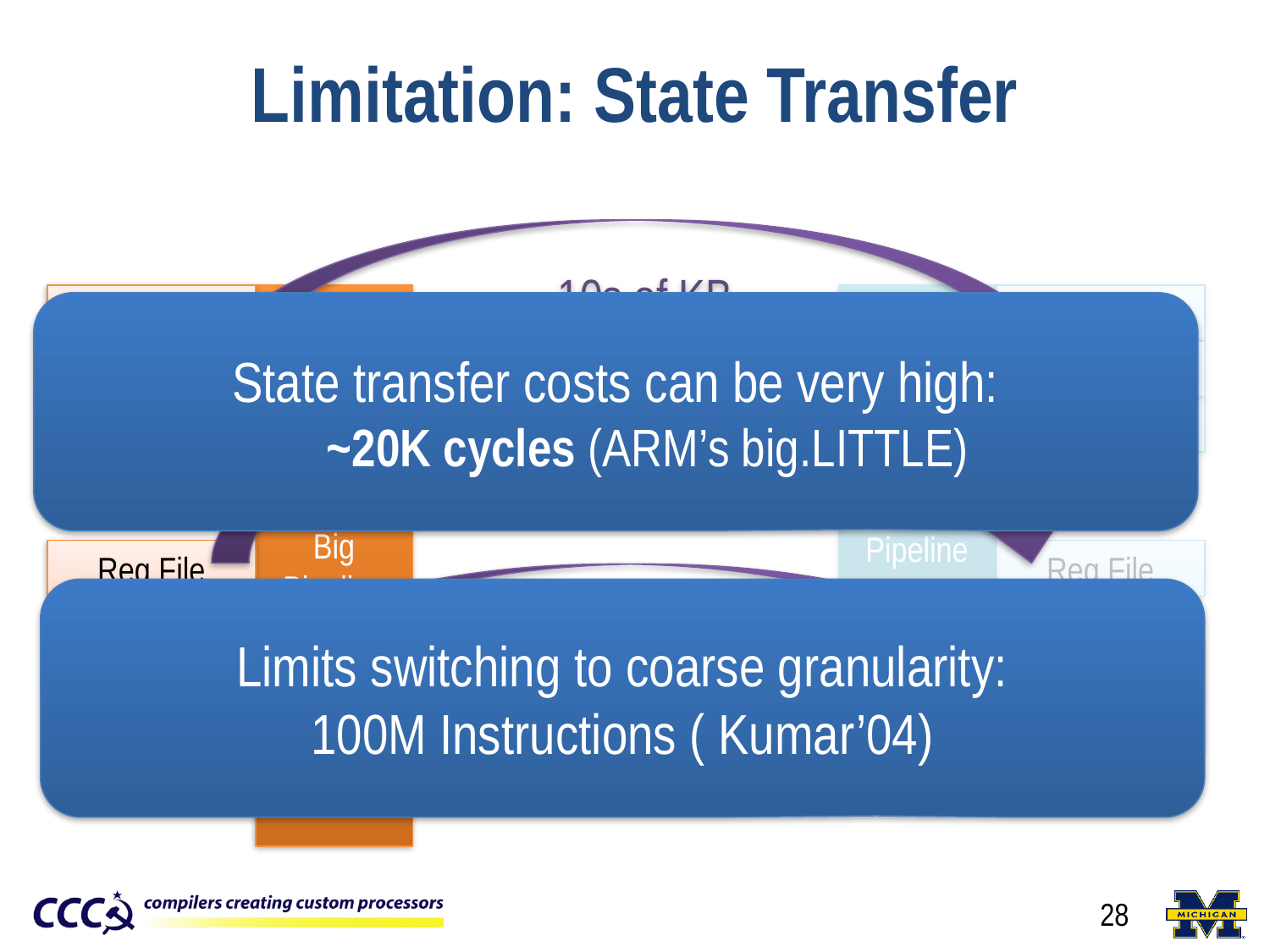

# Limitation: State Transfer
10s of KB
<1 KB
10s of KB

Fetch
Little
Pipeline
Decode
iCache
iTLB
Branch Pred
Reg File
dTLB
dCache
iCache
iTLB
Branch Pred
Reg File
dTLB
dCache
Big
Pipeline
State transfer costs can be very high:
~20K cycles (ARM’s big.LITTLE)
Limits switching to coarse granularity:
100M Instructions ( Kumar’04)